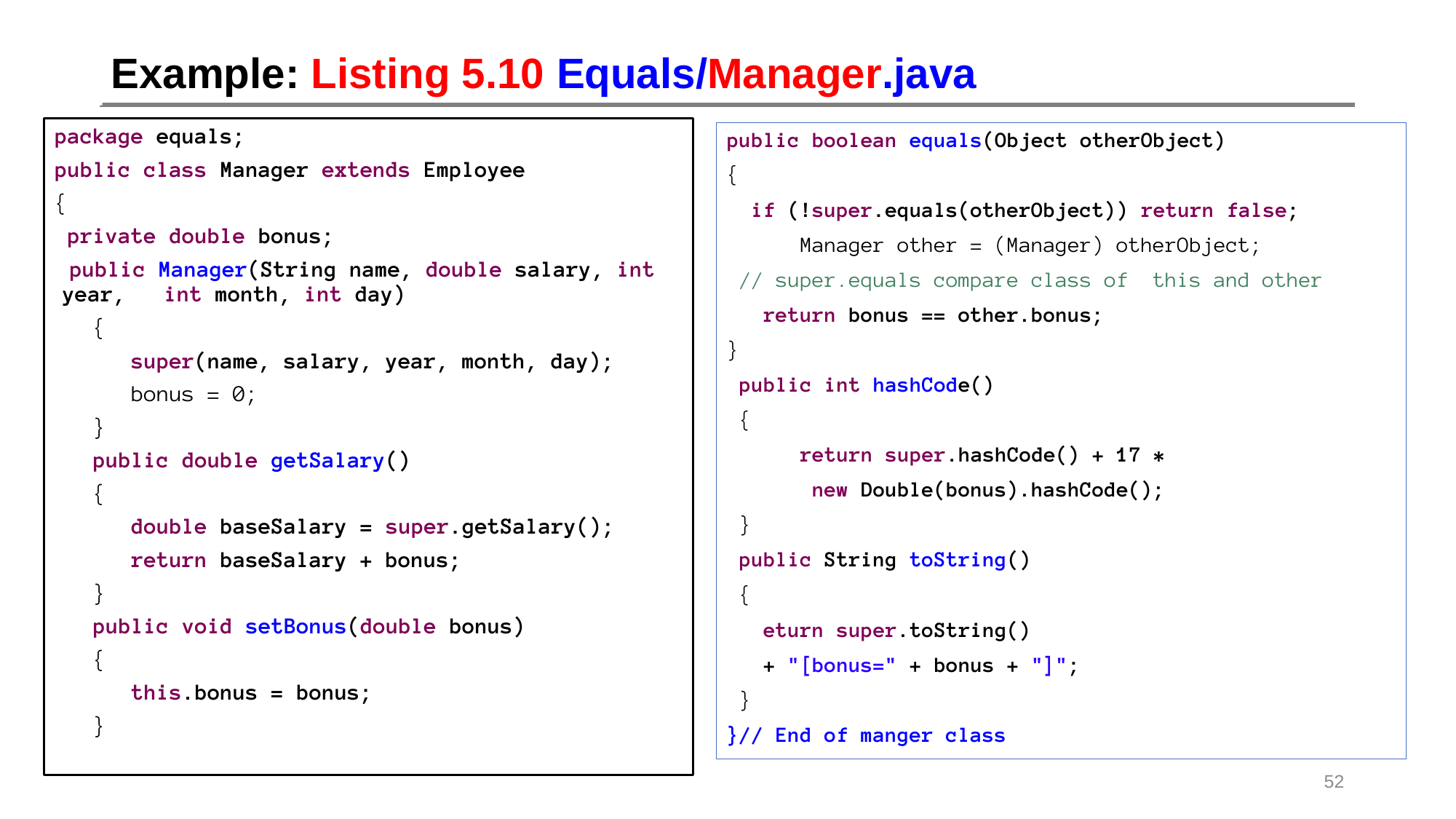

# Example: Listing 5.10 Equals/Manager.java
package equals;
public class Manager extends Employee
{
 private double bonus;
public Manager(String name, double salary, int year,   int month, int day)
   {
      super(name, salary, year, month, day);
      bonus = 0;
   }
   public double getSalary()
   {
      double baseSalary = super.getSalary();
      return baseSalary + bonus;
   }
   public void setBonus(double bonus)
   {
      this.bonus = bonus;
   }

public boolean equals(Object otherObject)
{
  if (!super.equals(otherObject)) return false;
      Manager other = (Manager) otherObject;
 // super.equals compare class of  this and other
   return bonus == other.bonus;
}
 public int hashCode()
 {
      return super.hashCode() + 17 *
       new Double(bonus).hashCode();
 }
 public String toString()
 {
   eturn super.toString()
   + "[bonus=" + bonus + "]";
 }
}// End of manger class

52